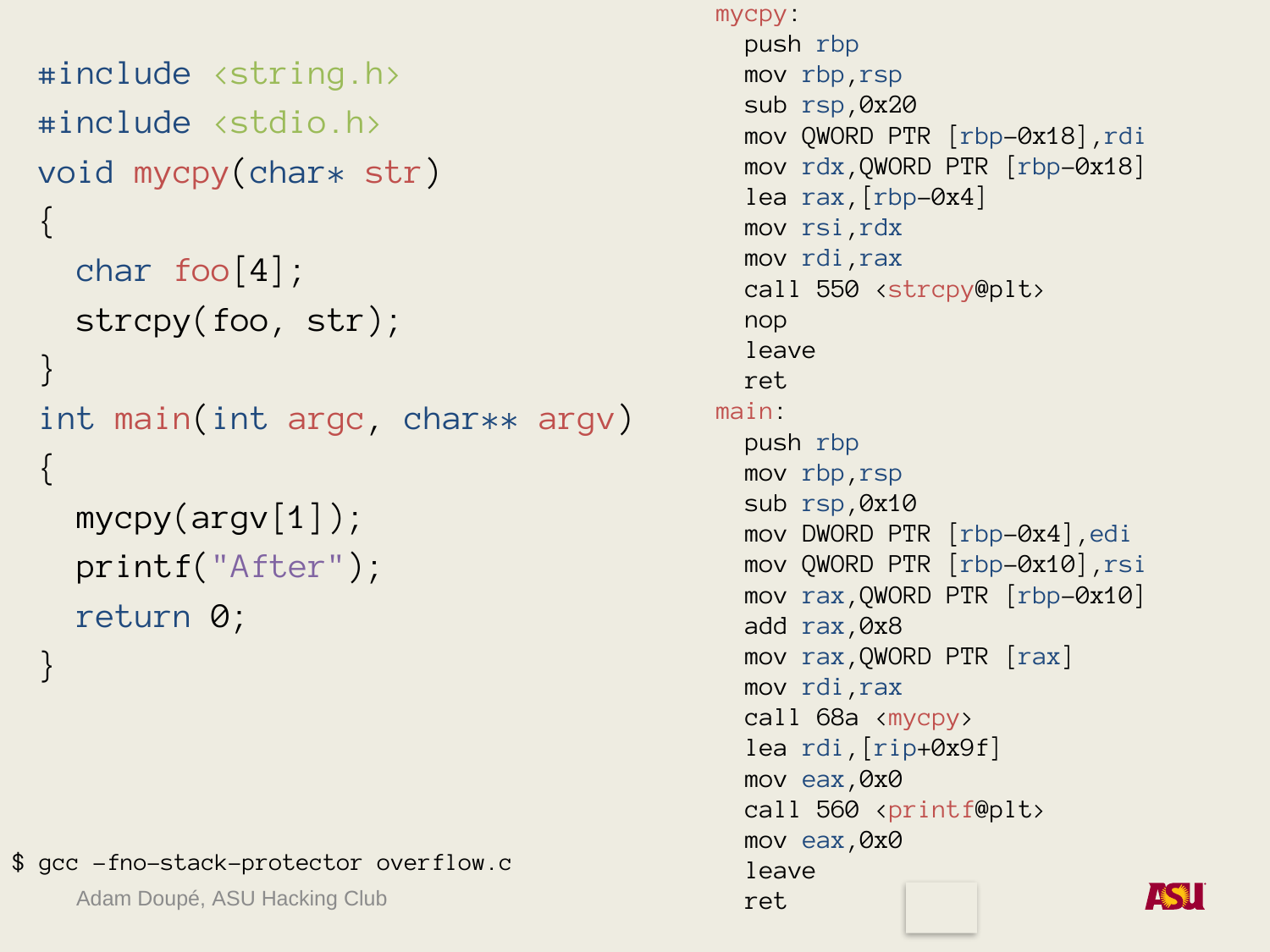

mycpy:
  push rbp
  mov rbp,rsp
  sub rsp,0x20
  mov QWORD PTR [rbp-0x18],rdi
  mov rdx,QWORD PTR [rbp-0x18]
  lea rax,[rbp-0x4]
  mov rsi,rdx
  mov rdi,rax
  call 550 <strcpy@plt>
  nop
  leave
  ret
main:
  push rbp
  mov rbp,rsp
  sub rsp,0x10
  mov DWORD PTR [rbp-0x4],edi
  mov QWORD PTR [rbp-0x10],rsi
  mov rax,QWORD PTR [rbp-0x10]
  add rax,0x8
  mov rax,QWORD PTR [rax]
  mov rdi,rax
  call 68a <mycpy>
  lea rdi,[rip+0x9f]
  mov eax,0x0
  call 560 <printf@plt>
  mov eax,0x0
  leave
  ret
#include <string.h>
#include <stdio.h>
void mycpy(char* str)
{
  char foo[4];
  strcpy(foo, str);
}
int main(int argc, char** argv)
{
  mycpy(argv[1]);
  printf("After");
  return 0;
}
$ gcc -fno-stack-protector overflow.c
62